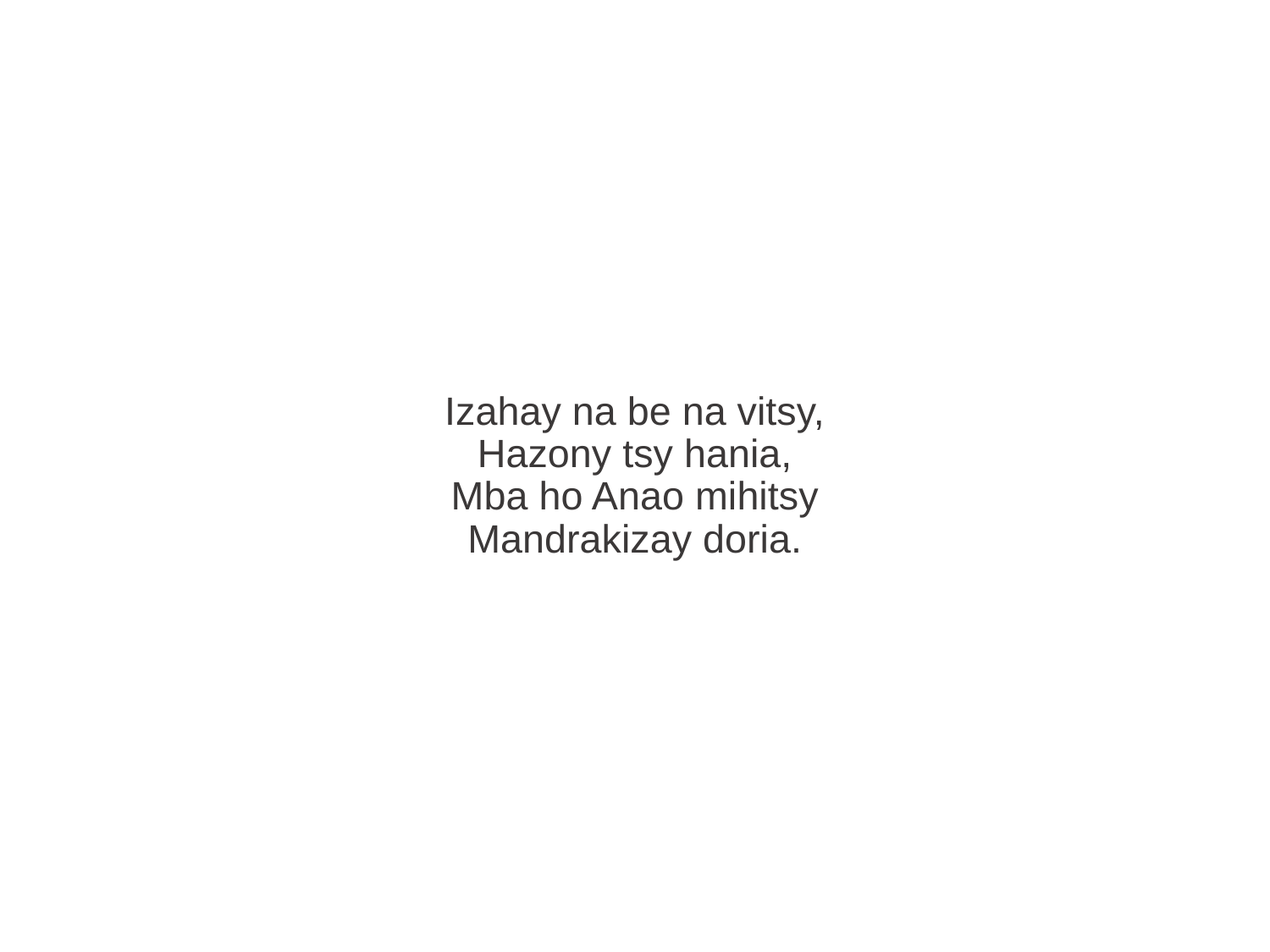

Izahay na be na vitsy,
Hazony tsy hania,
Mba ho Anao mihitsy
Mandrakizay doria.